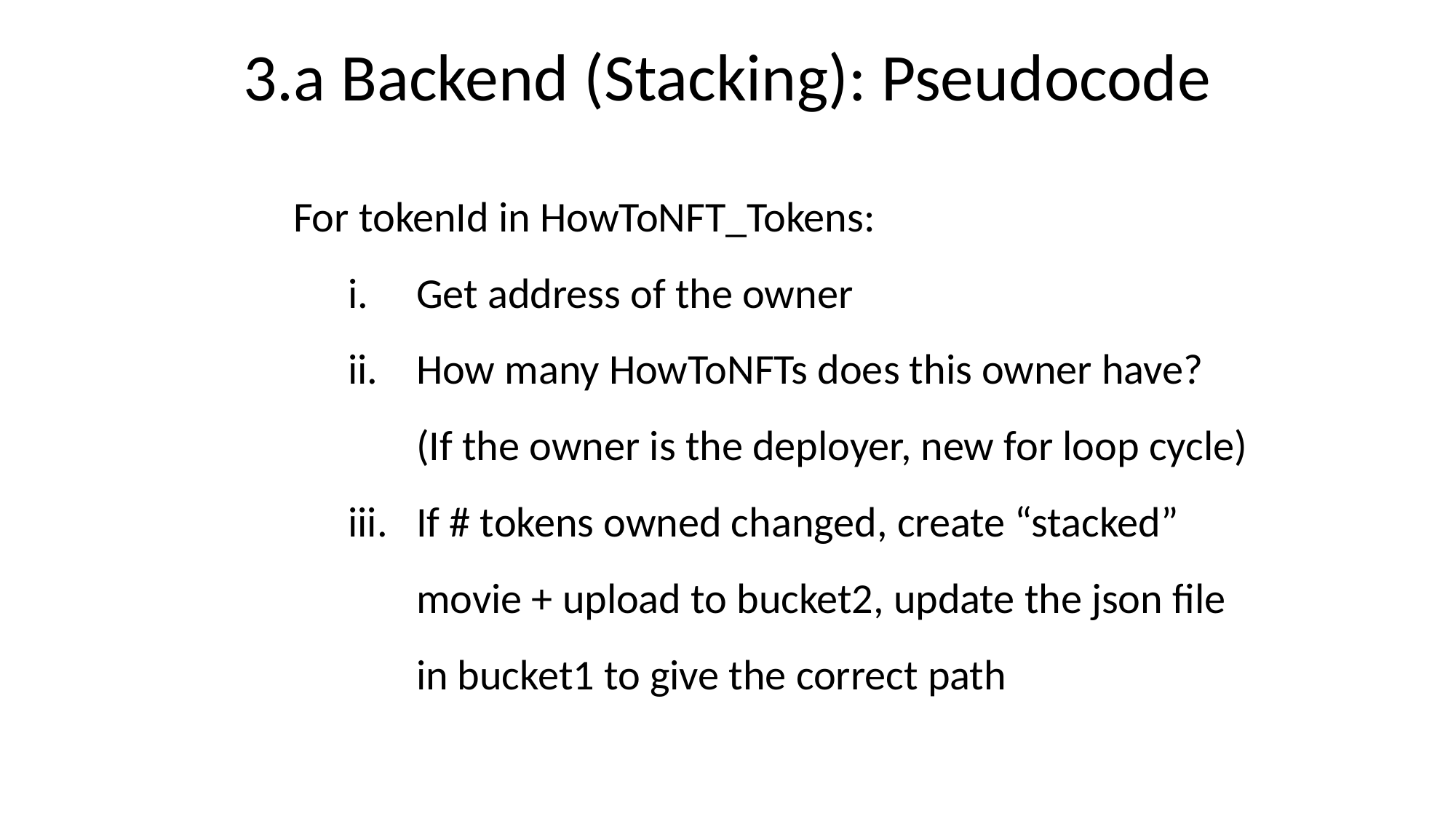

# 3.a Backend (Stacking): Pseudocode
For tokenId in HowToNFT_Tokens:
Get address of the owner
How many HowToNFTs does this owner have?  (If the owner is the deployer, new for loop cycle)
If # tokens owned changed, create “stacked” movie + upload to bucket2, update the json file in bucket1 to give the correct path